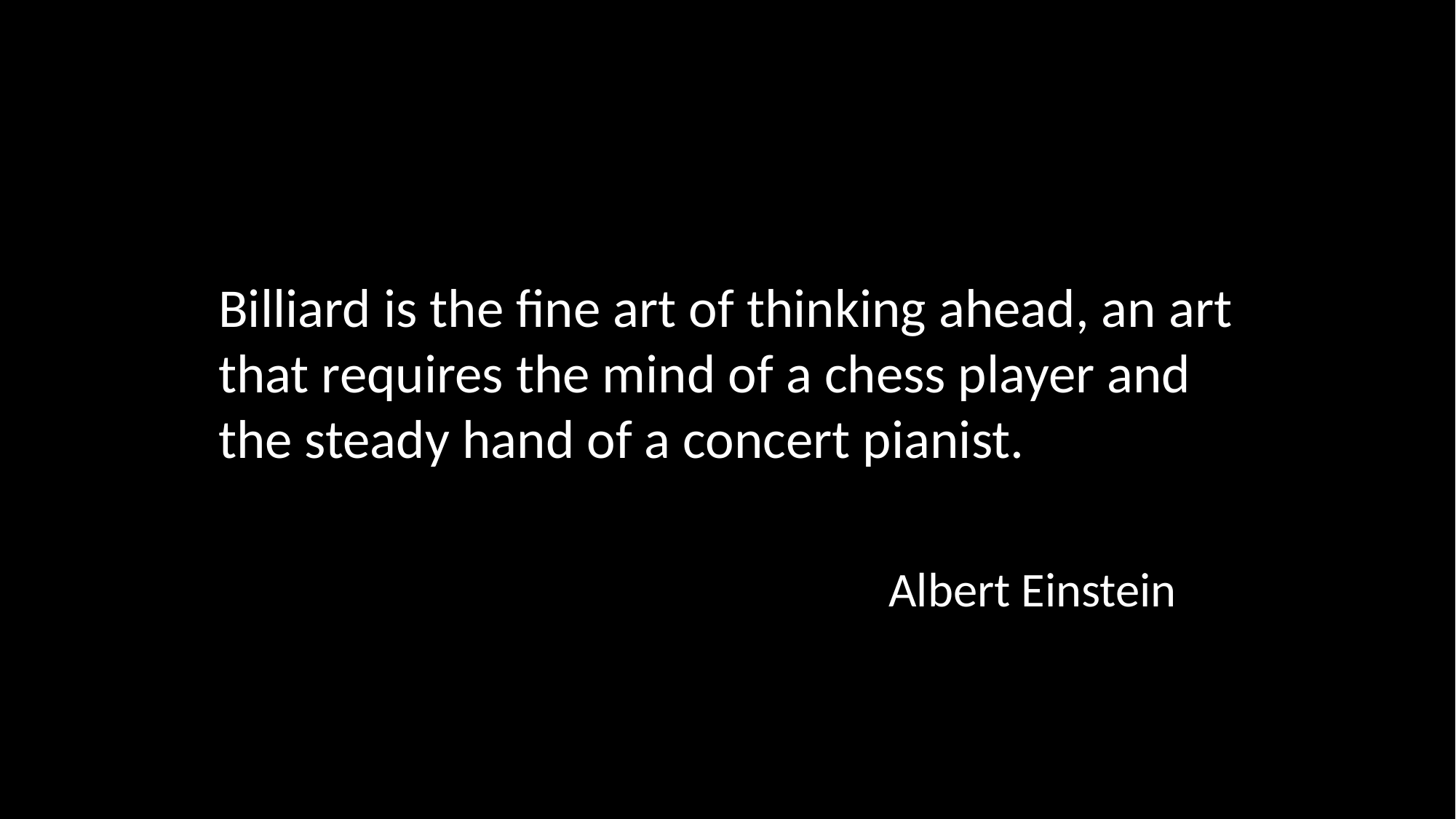

Billiard is the fine art of thinking ahead, an art that requires the mind of a chess player and the steady hand of a concert pianist.
Albert Einstein